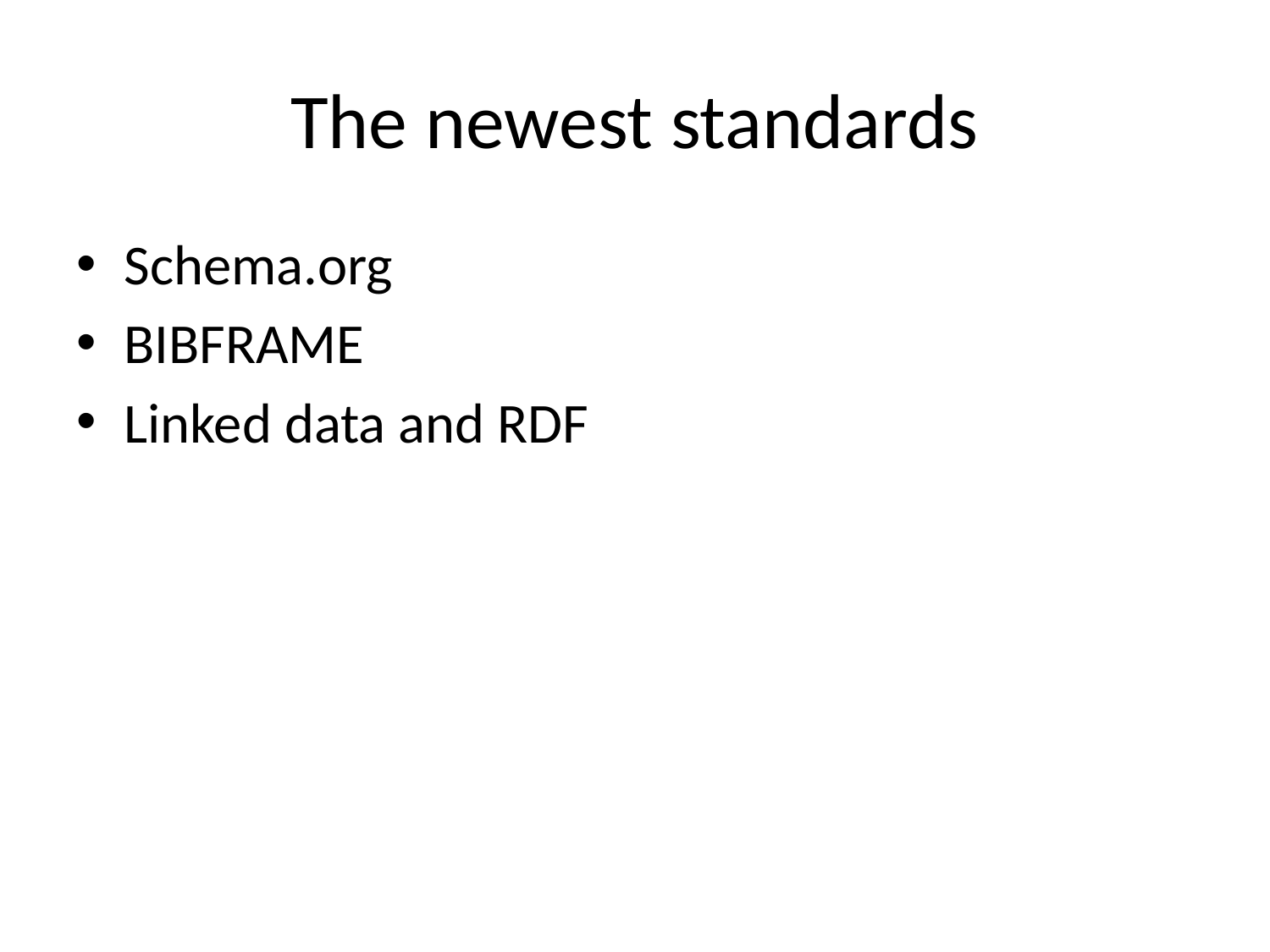

# The newest standards
Schema.org
BIBFRAME
Linked data and RDF